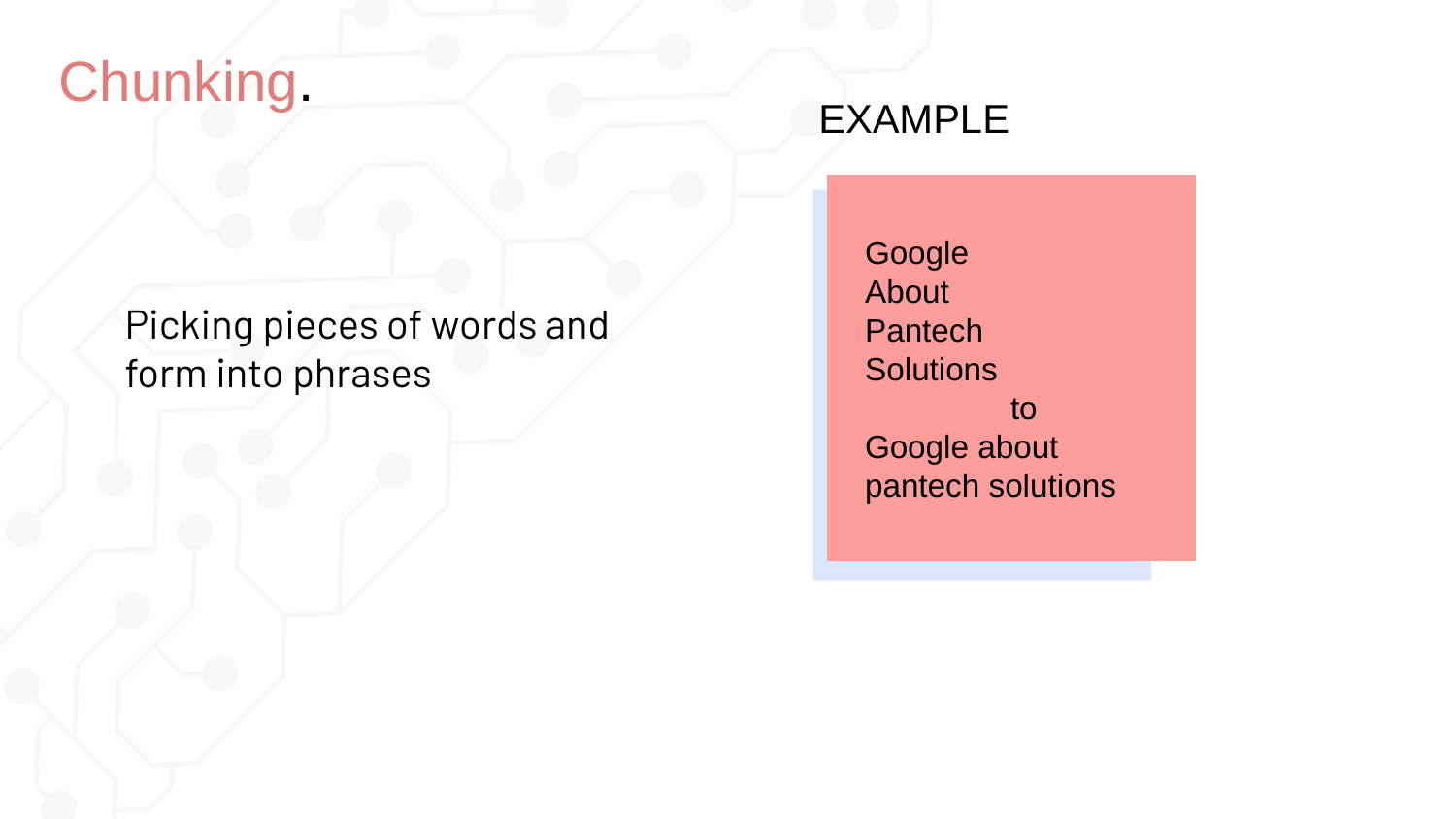

# Chunking.
EXAMPLE
Google
About
Pantech
Solutions
	to
Google about pantech solutions
Picking pieces of words and form into phrases